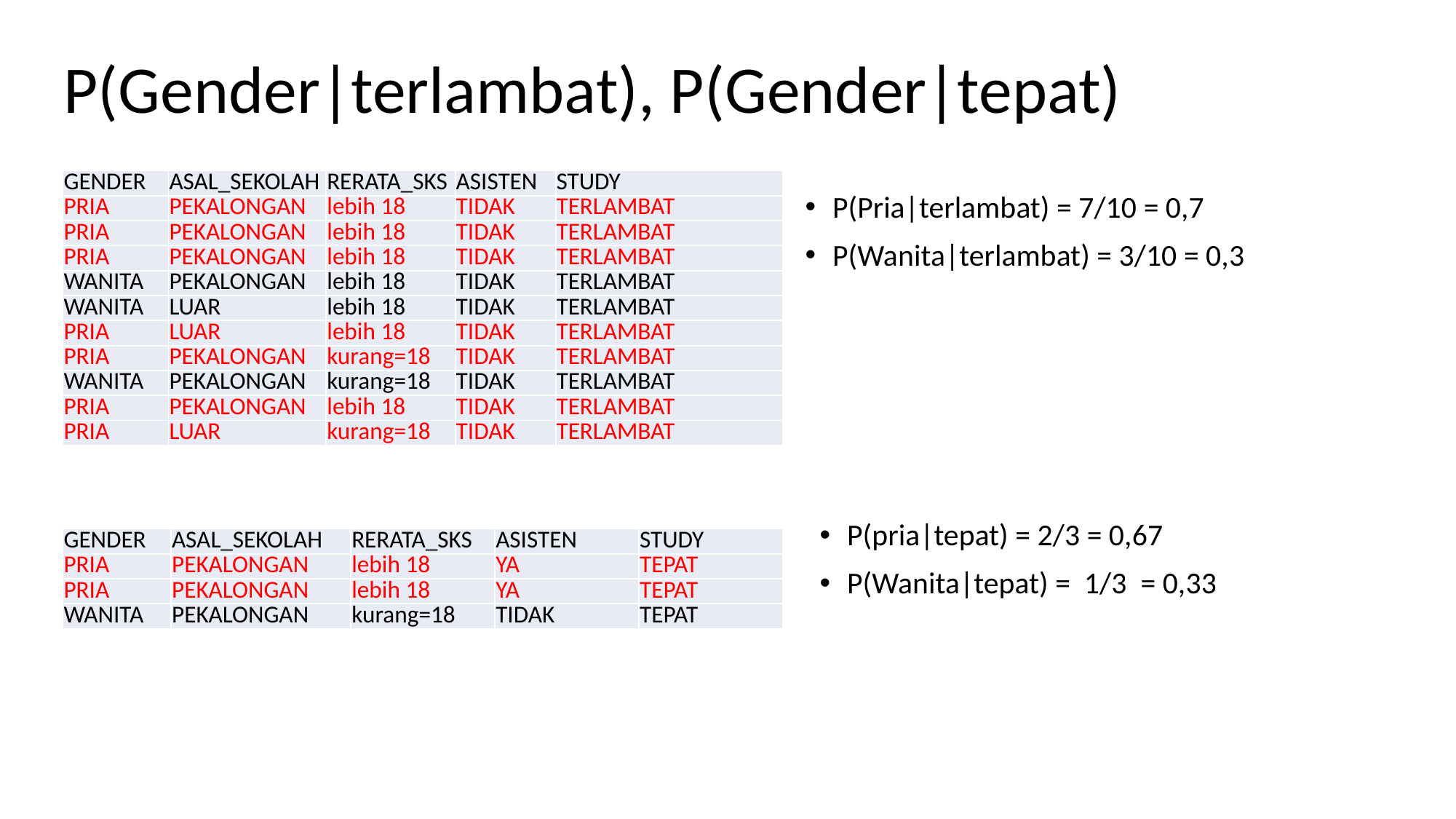

# P(Gender|terlambat), P(Gender|tepat)
| GENDER | ASAL\_SEKOLAH | RERATA\_SKS | ASISTEN | STUDY |
| --- | --- | --- | --- | --- |
| PRIA | PEKALONGAN | lebih 18 | TIDAK | TERLAMBAT |
| PRIA | PEKALONGAN | lebih 18 | TIDAK | TERLAMBAT |
| PRIA | PEKALONGAN | lebih 18 | TIDAK | TERLAMBAT |
| WANITA | PEKALONGAN | lebih 18 | TIDAK | TERLAMBAT |
| WANITA | LUAR | lebih 18 | TIDAK | TERLAMBAT |
| PRIA | LUAR | lebih 18 | TIDAK | TERLAMBAT |
| PRIA | PEKALONGAN | kurang=18 | TIDAK | TERLAMBAT |
| WANITA | PEKALONGAN | kurang=18 | TIDAK | TERLAMBAT |
| PRIA | PEKALONGAN | lebih 18 | TIDAK | TERLAMBAT |
| PRIA | LUAR | kurang=18 | TIDAK | TERLAMBAT |
P(Pria|terlambat) = 7/10 = 0,7
P(Wanita|terlambat) = 3/10 = 0,3
P(pria|tepat) = 2/3 = 0,67
P(Wanita|tepat) =  1/3  = 0,33
| GENDER | ASAL\_SEKOLAH | RERATA\_SKS | ASISTEN | STUDY |
| --- | --- | --- | --- | --- |
| PRIA | PEKALONGAN | lebih 18 | YA | TEPAT |
| PRIA | PEKALONGAN | lebih 18 | YA | TEPAT |
| WANITA | PEKALONGAN | kurang=18 | TIDAK | TEPAT |